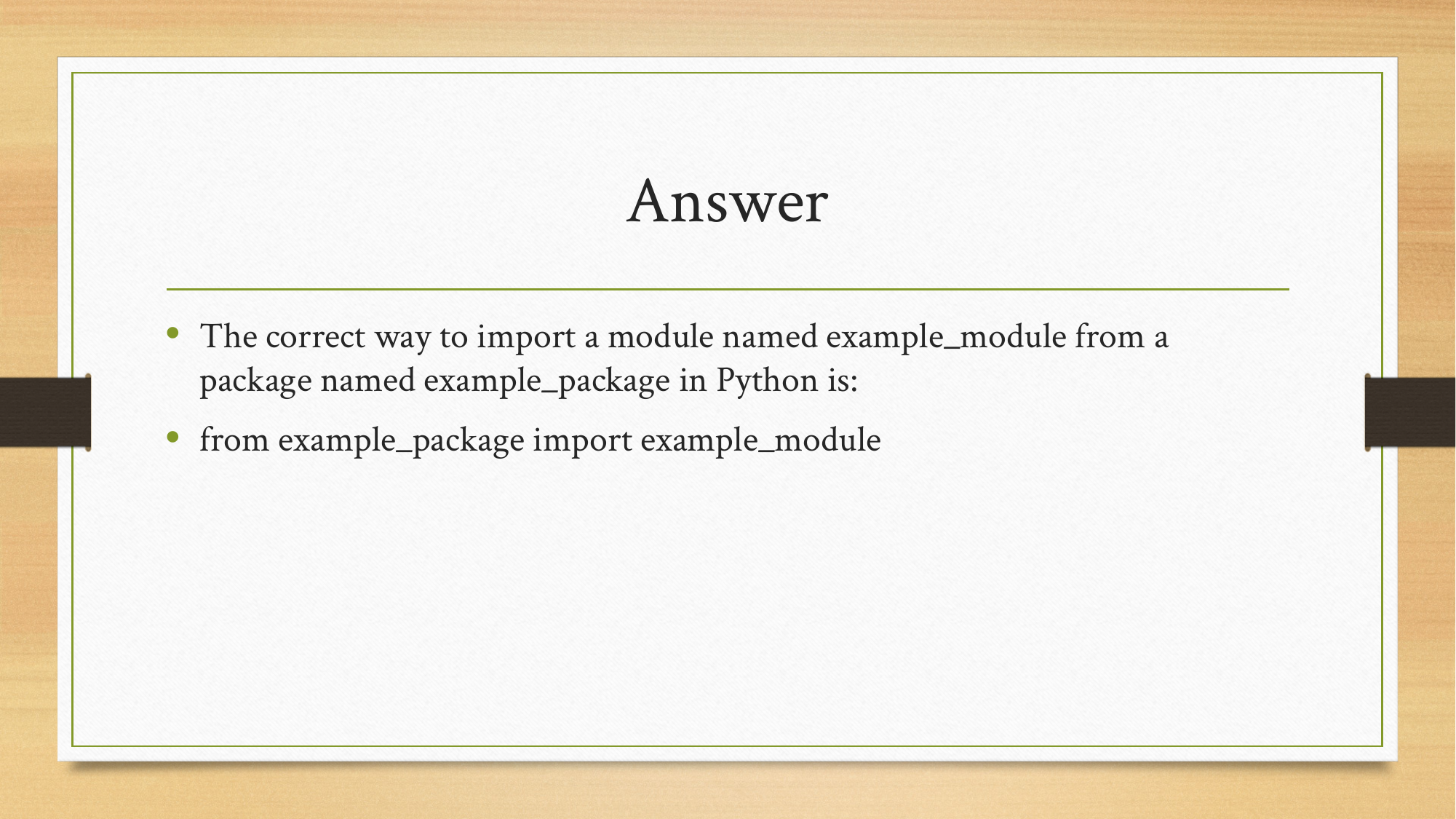

# Answer
The correct way to import a module named example_module from a package named example_package in Python is:
from example_package import example_module